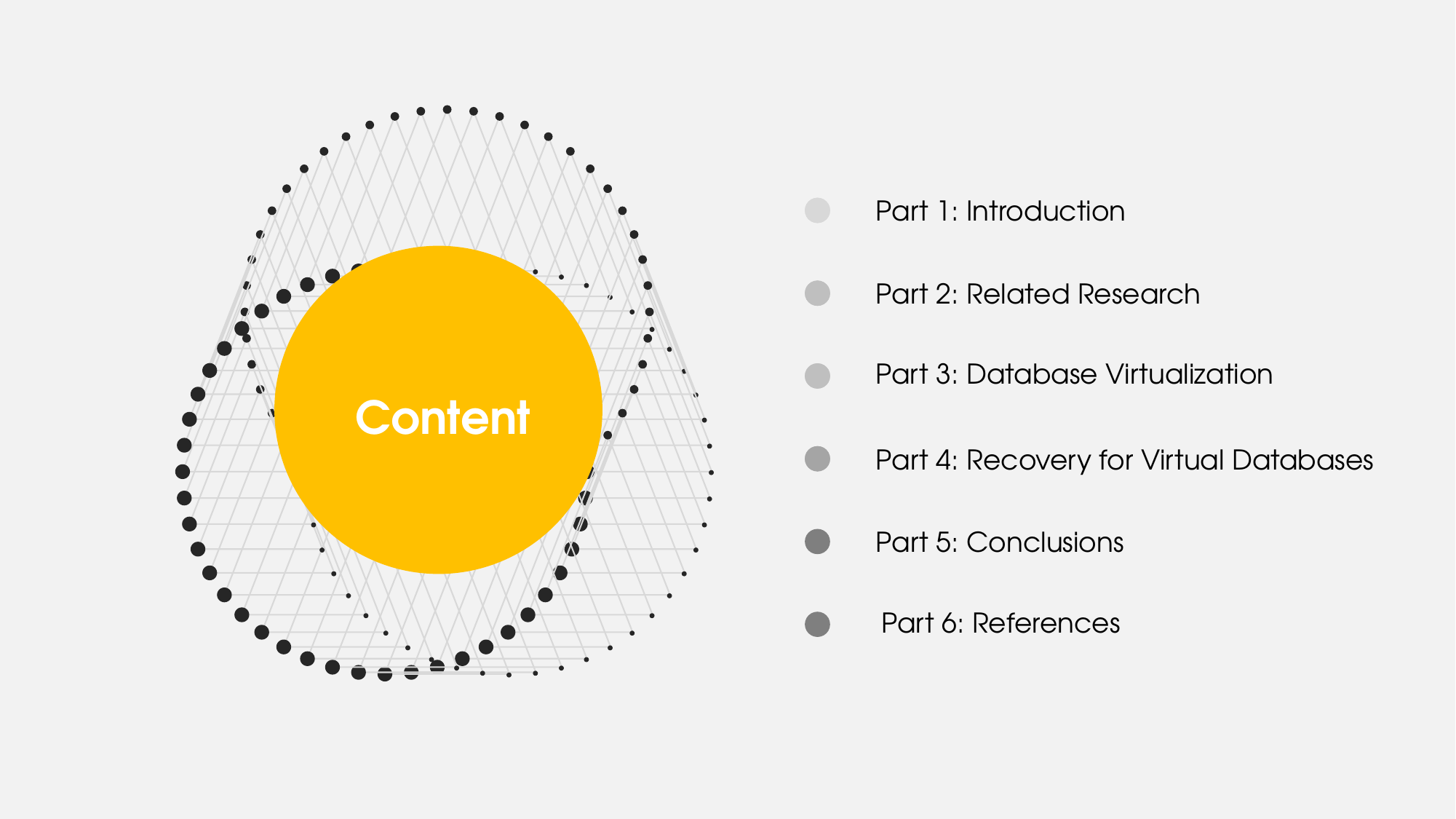

Part 1: Introduction

Part 2: Related Research

Content
Part 3: Database Virtualization

Part 4: Recovery for Virtual Databases

Part 5: Conclusions
Part 6: References